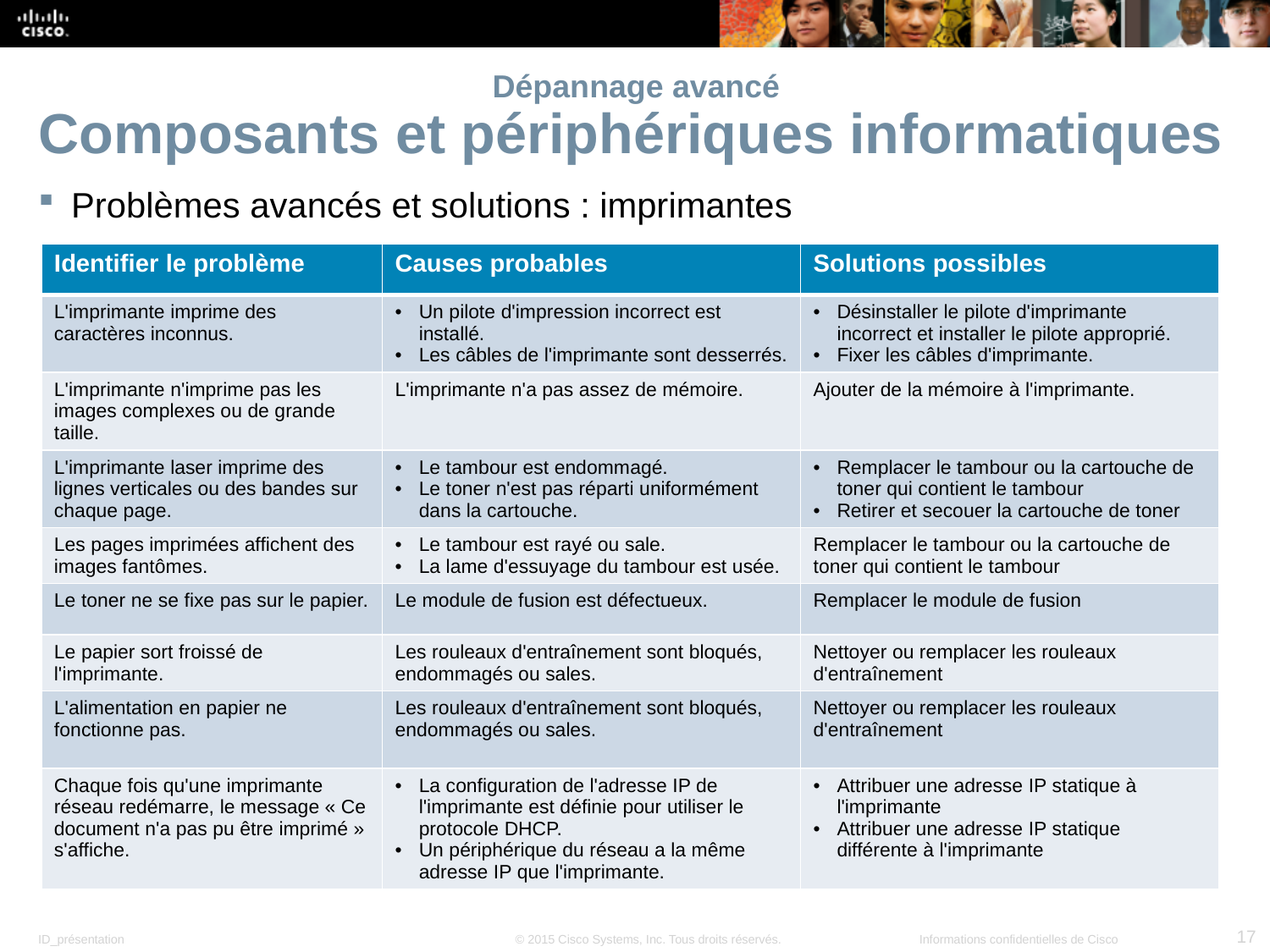

# Dépannage avancé
Composants et périphériques informatiques
Problèmes avancés et solutions : imprimantes

| Identifier le problème | Causes probables | Solutions possibles |
| --- | --- | --- |
| L'imprimante imprime des caractères inconnus. | Un pilote d'impression incorrect est installé. Les câbles de l'imprimante sont desserrés. | Désinstaller le pilote d'imprimante incorrect et installer le pilote approprié. Fixer les câbles d'imprimante. |
| L'imprimante n'imprime pas les images complexes ou de grande taille. | L'imprimante n'a pas assez de mémoire. | Ajouter de la mémoire à l'imprimante. |
| L'imprimante laser imprime des lignes verticales ou des bandes sur chaque page. | Le tambour est endommagé. Le toner n'est pas réparti uniformément dans la cartouche. | Remplacer le tambour ou la cartouche de toner qui contient le tambour Retirer et secouer la cartouche de toner |
| Les pages imprimées affichent des images fantômes. | Le tambour est rayé ou sale. La lame d'essuyage du tambour est usée. | Remplacer le tambour ou la cartouche de toner qui contient le tambour |
| Le toner ne se fixe pas sur le papier. | Le module de fusion est défectueux. | Remplacer le module de fusion |
| Le papier sort froissé de l'imprimante. | Les rouleaux d'entraînement sont bloqués, endommagés ou sales. | Nettoyer ou remplacer les rouleaux d'entraînement |
| L'alimentation en papier ne fonctionne pas. | Les rouleaux d'entraînement sont bloqués, endommagés ou sales. | Nettoyer ou remplacer les rouleaux d'entraînement |
| Chaque fois qu'une imprimante réseau redémarre, le message « Ce document n'a pas pu être imprimé » s'affiche. | La configuration de l'adresse IP de l'imprimante est définie pour utiliser le protocole DHCP. Un périphérique du réseau a la même adresse IP que l'imprimante. | Attribuer une adresse IP statique à l'imprimante Attribuer une adresse IP statique différente à l'imprimante |